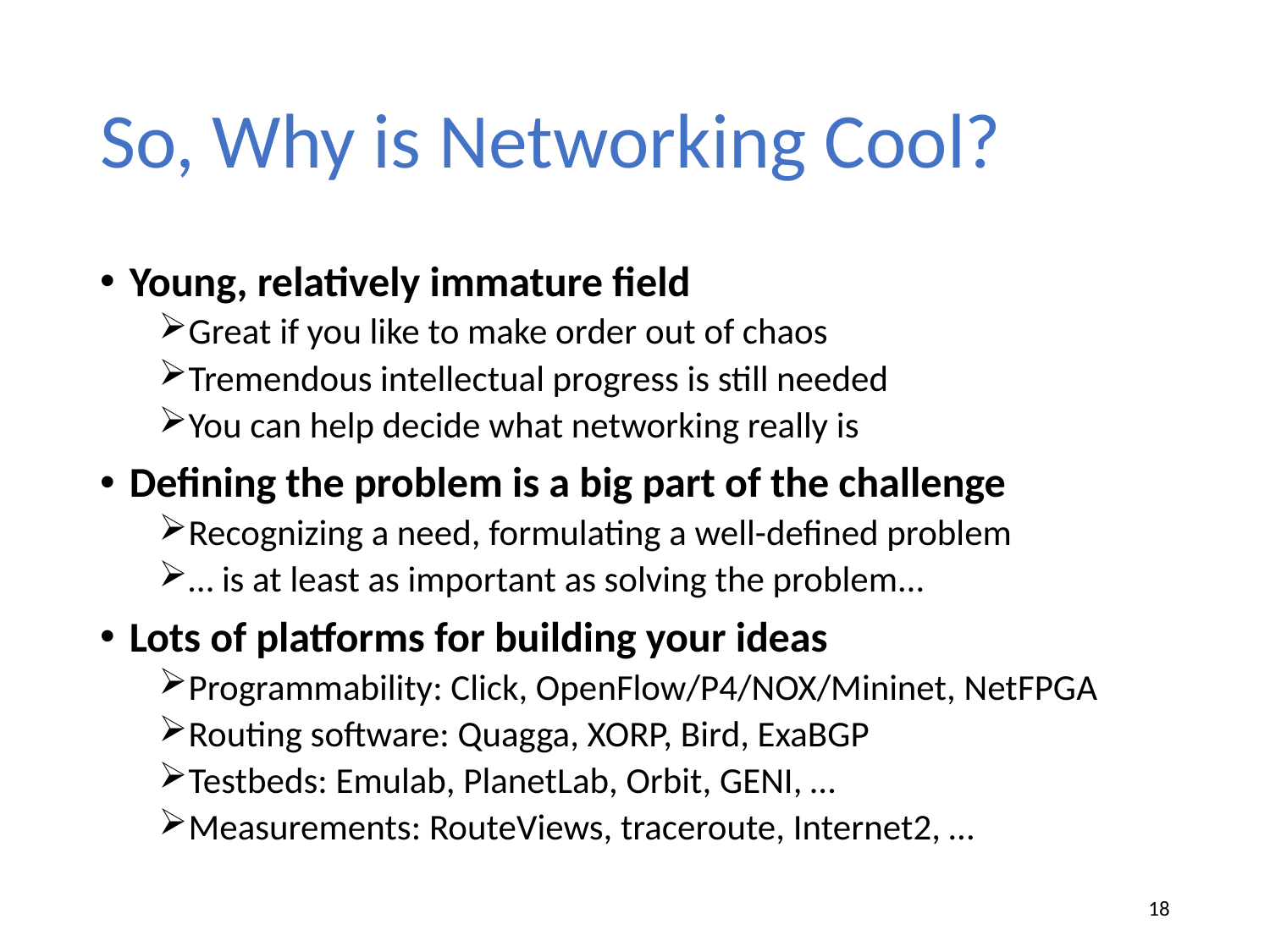

# So, Why is Networking Cool?
Young, relatively immature field
Great if you like to make order out of chaos
Tremendous intellectual progress is still needed
You can help decide what networking really is
Defining the problem is a big part of the challenge
Recognizing a need, formulating a well-defined problem
… is at least as important as solving the problem…
Lots of platforms for building your ideas
Programmability: Click, OpenFlow/P4/NOX/Mininet, NetFPGA
Routing software: Quagga, XORP, Bird, ExaBGP
Testbeds: Emulab, PlanetLab, Orbit, GENI, …
Measurements: RouteViews, traceroute, Internet2, …
18